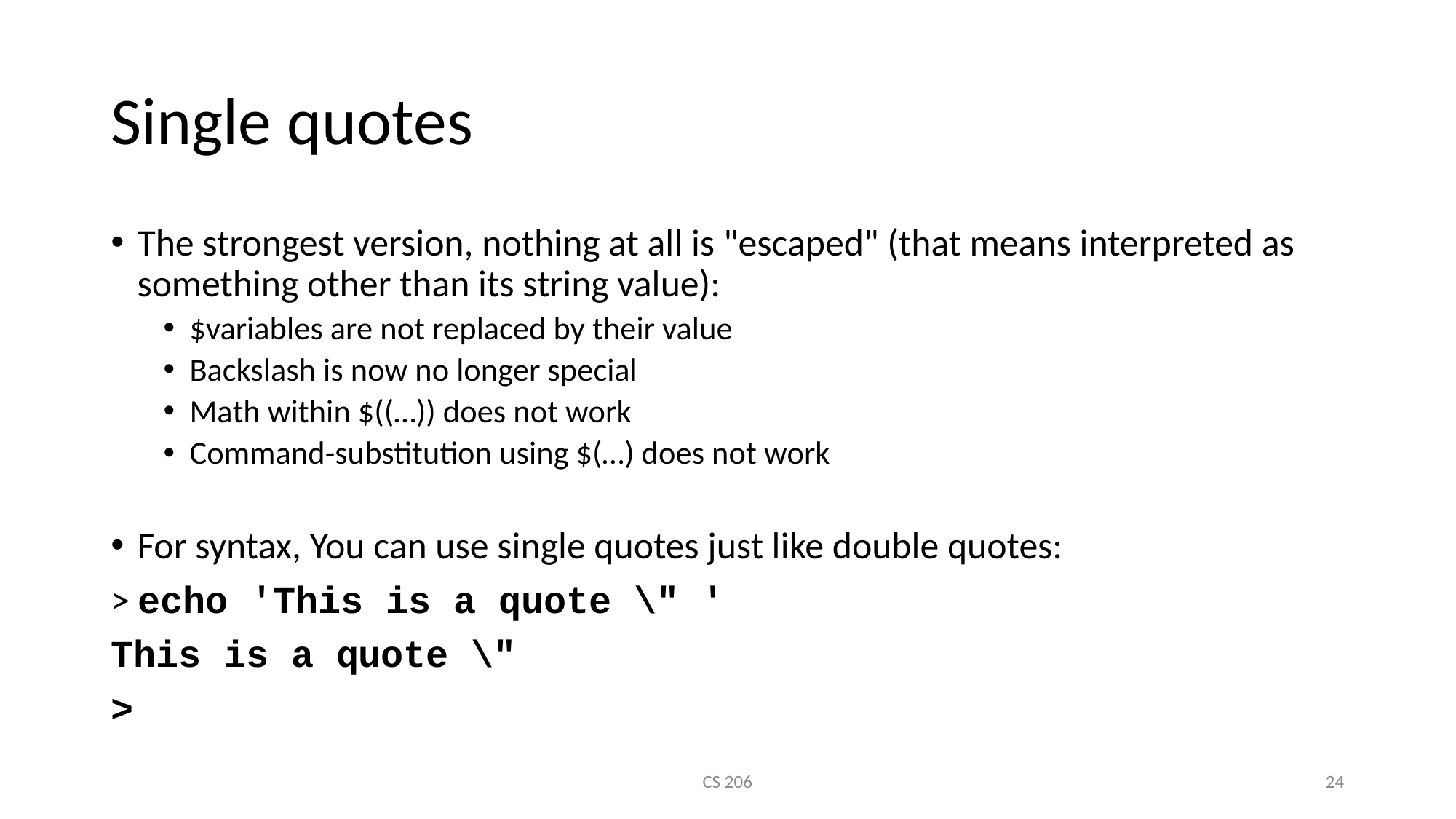

# Single quotes
The strongest version, nothing at all is "escaped" (that means interpreted as something other than its string value):
$variables are not replaced by their value
Backslash is now no longer special
Math within $((…)) does not work
Command-substitution using $(…) does not work

For syntax, You can use single quotes just like double quotes:
> echo 'This is a quote \" '
This is a quote \"
>
CS 206
24